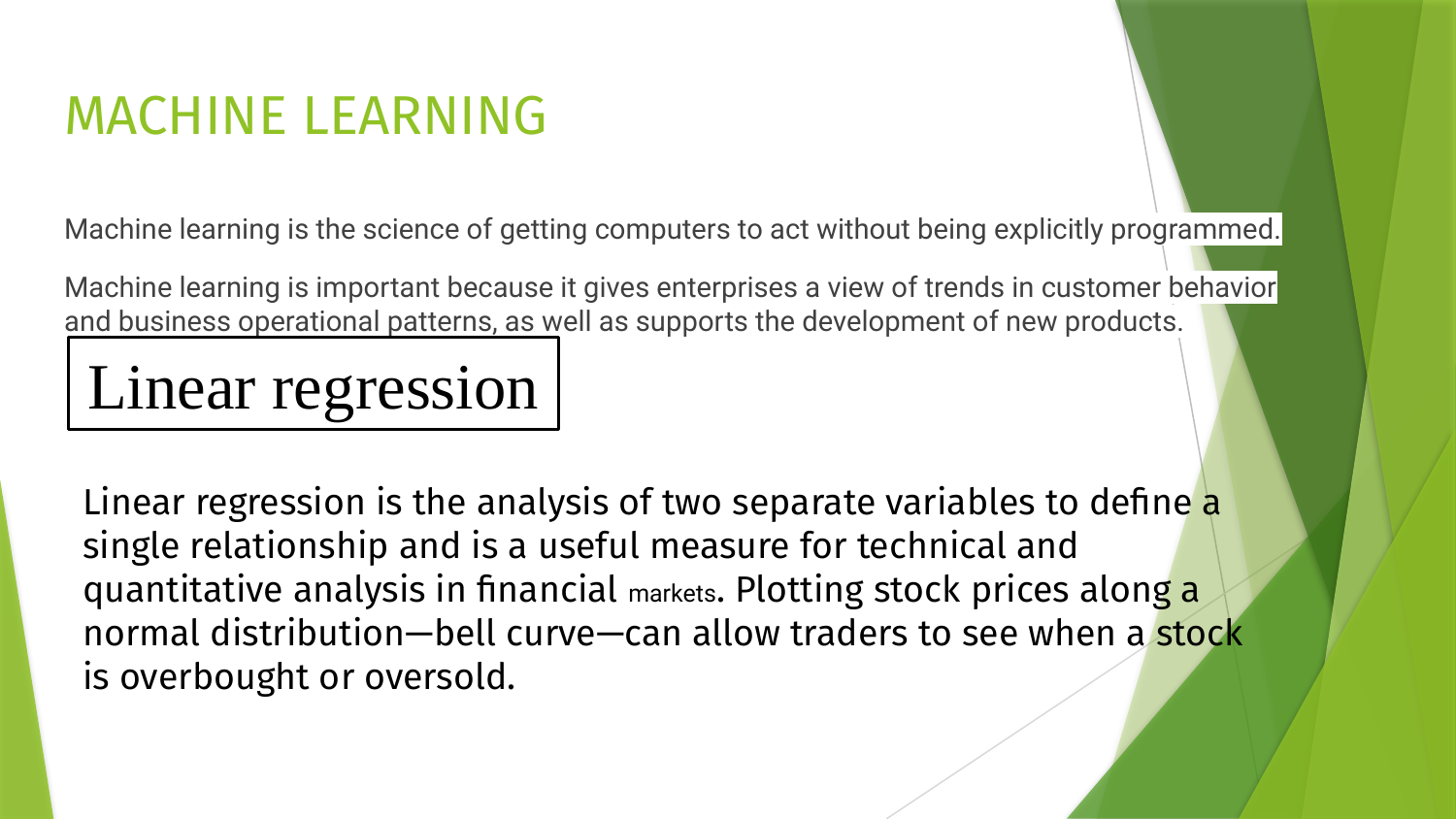

# MACHINE LEARNING
Machine learning is the science of getting computers to act without being explicitly programmed.
Machine learning is important because it gives enterprises a view of trends in customer behavior and business operational patterns, as well as supports the development of new products.
Linear regression
Linear regression is the analysis of two separate variables to define a single relationship and is a useful measure for technical and quantitative analysis in financial markets. Plotting stock prices along a normal distribution—bell curve—can allow traders to see when a stock is overbought or oversold.